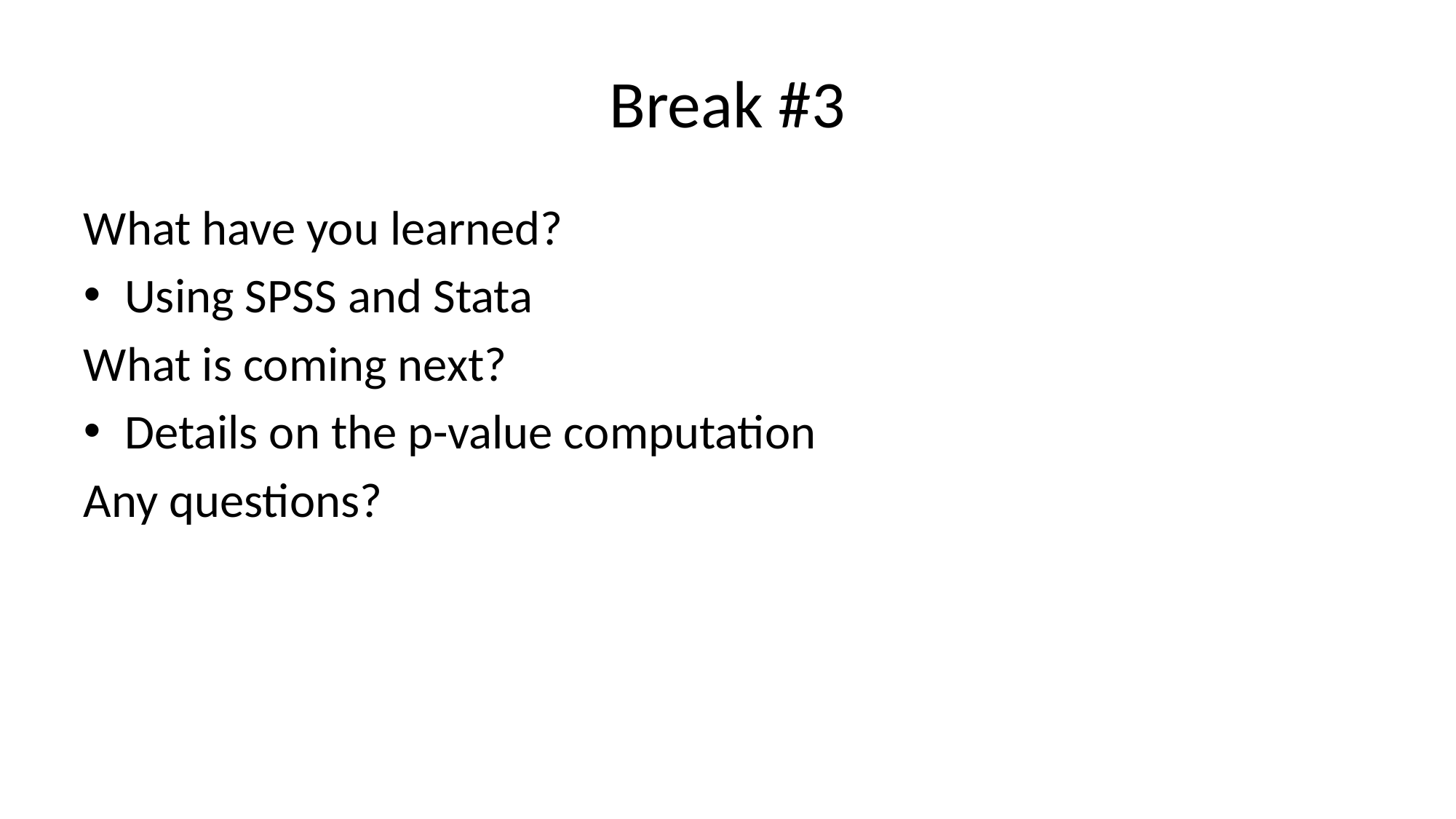

# Break #3
What have you learned?
Using SPSS and Stata
What is coming next?
Details on the p-value computation
Any questions?